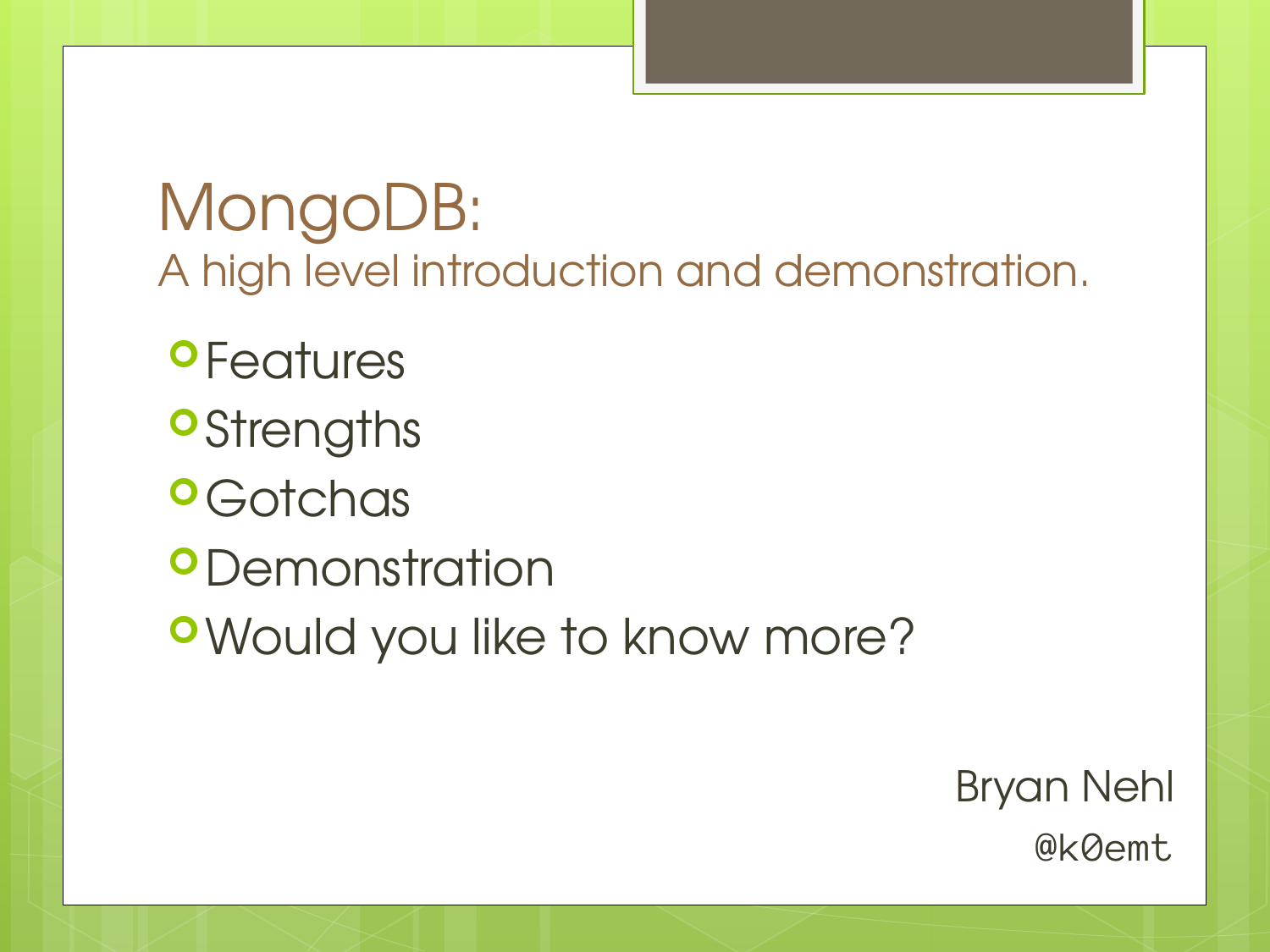

# MongoDB: A high level introduction and demonstration.
Features
Strengths
Gotchas
Demonstration
Would you like to know more?
Bryan Nehl
@k0emt